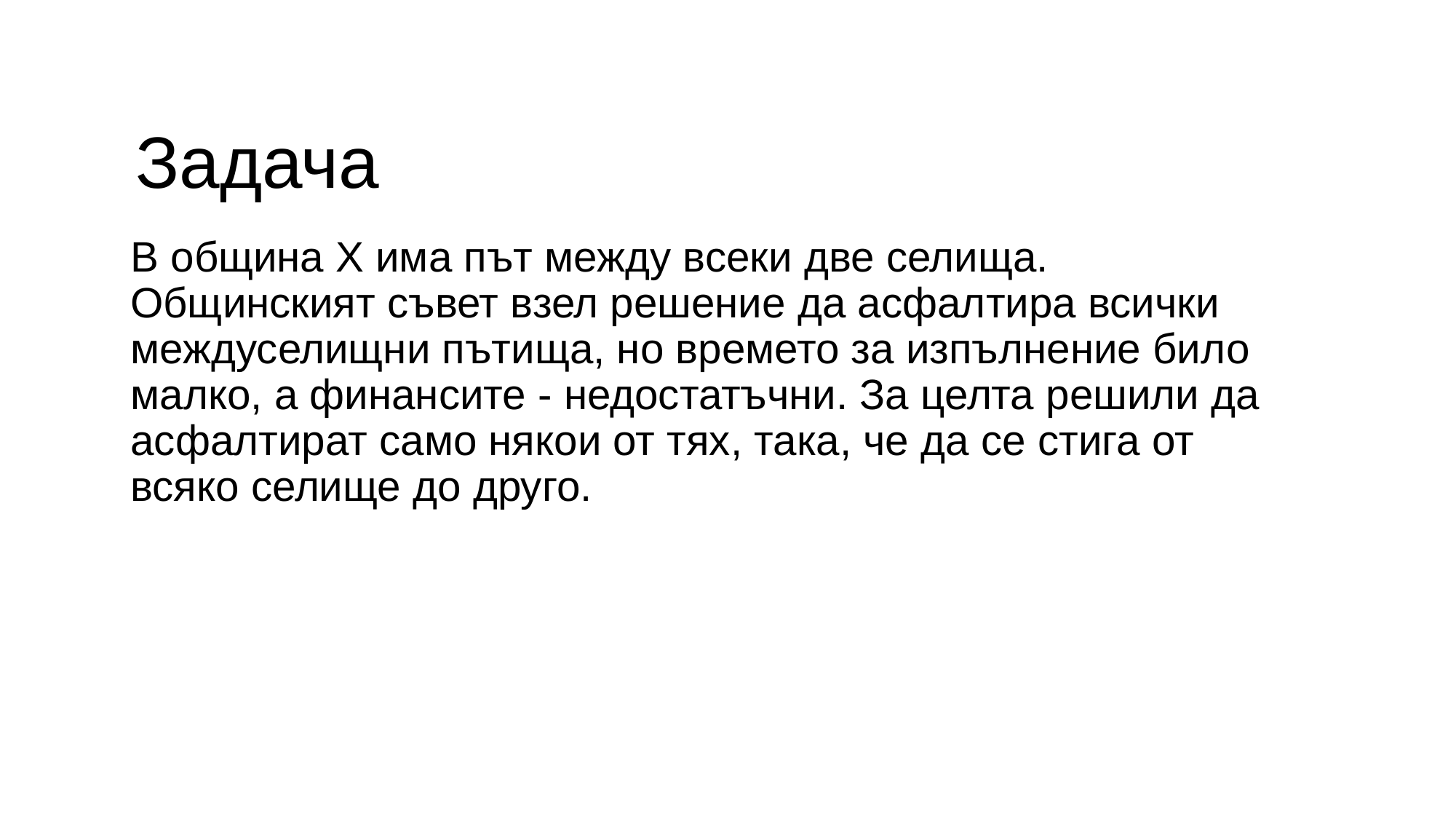

# Задача
В община Х има път между всеки две селища. Общинският съвет взел решение да асфалтира всички междуселищни пътища, но времето за изпълнение било малко, а финансите - недостатъчни. За целта решили да асфалтират само някои от тях, така, че да се стига от всяко селище до друго.